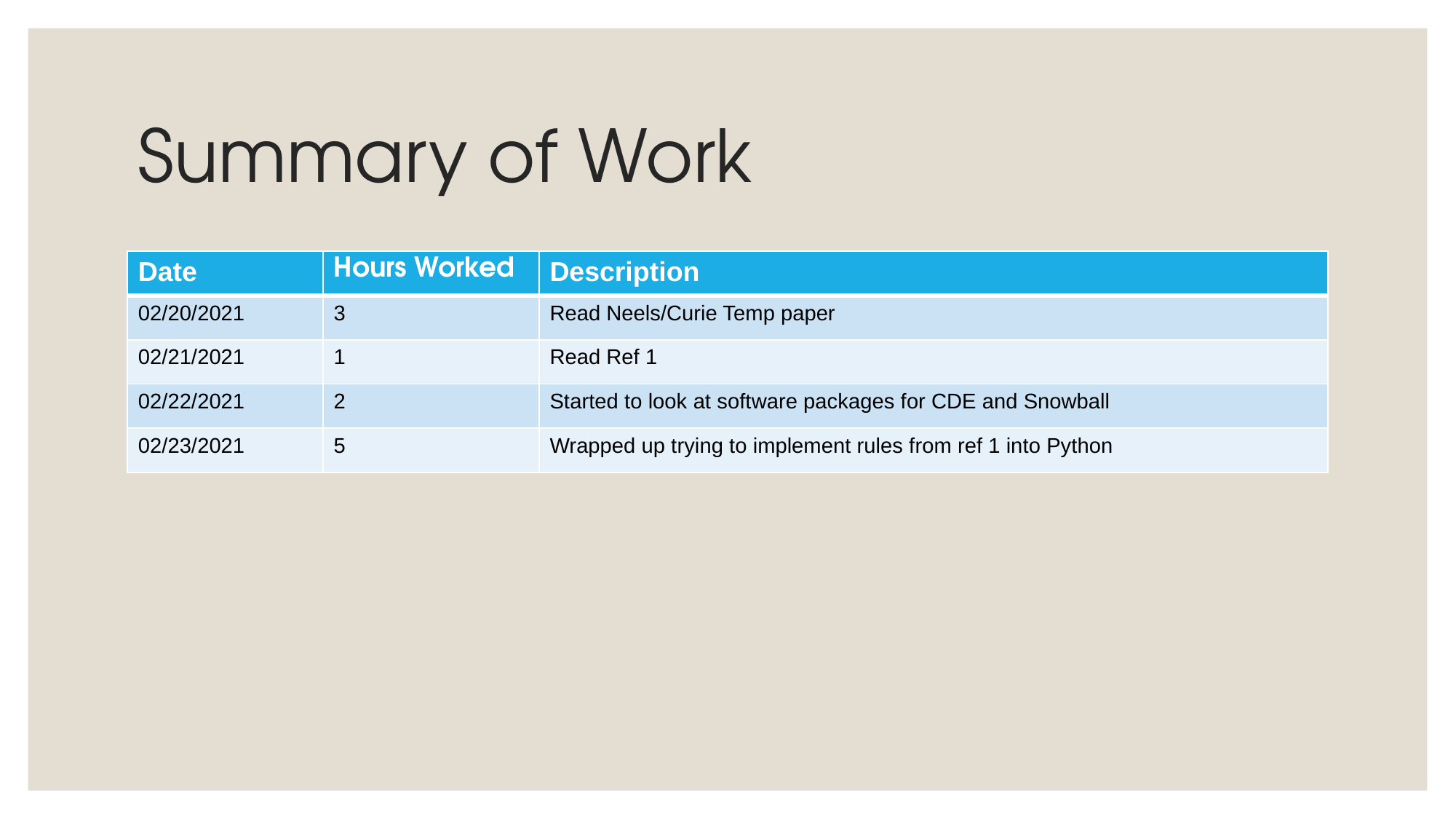

# Summary of Work
| Date | Hours Worked | Description |
| --- | --- | --- |
| 02/20/2021 | 3 | Read Neels/Curie Temp paper |
| 02/21/2021 | 1 | Read Ref 1 |
| 02/22/2021 | 2 | Started to look at software packages for CDE and Snowball |
| 02/23/2021 | 5 | Wrapped up trying to implement rules from ref 1 into Python |